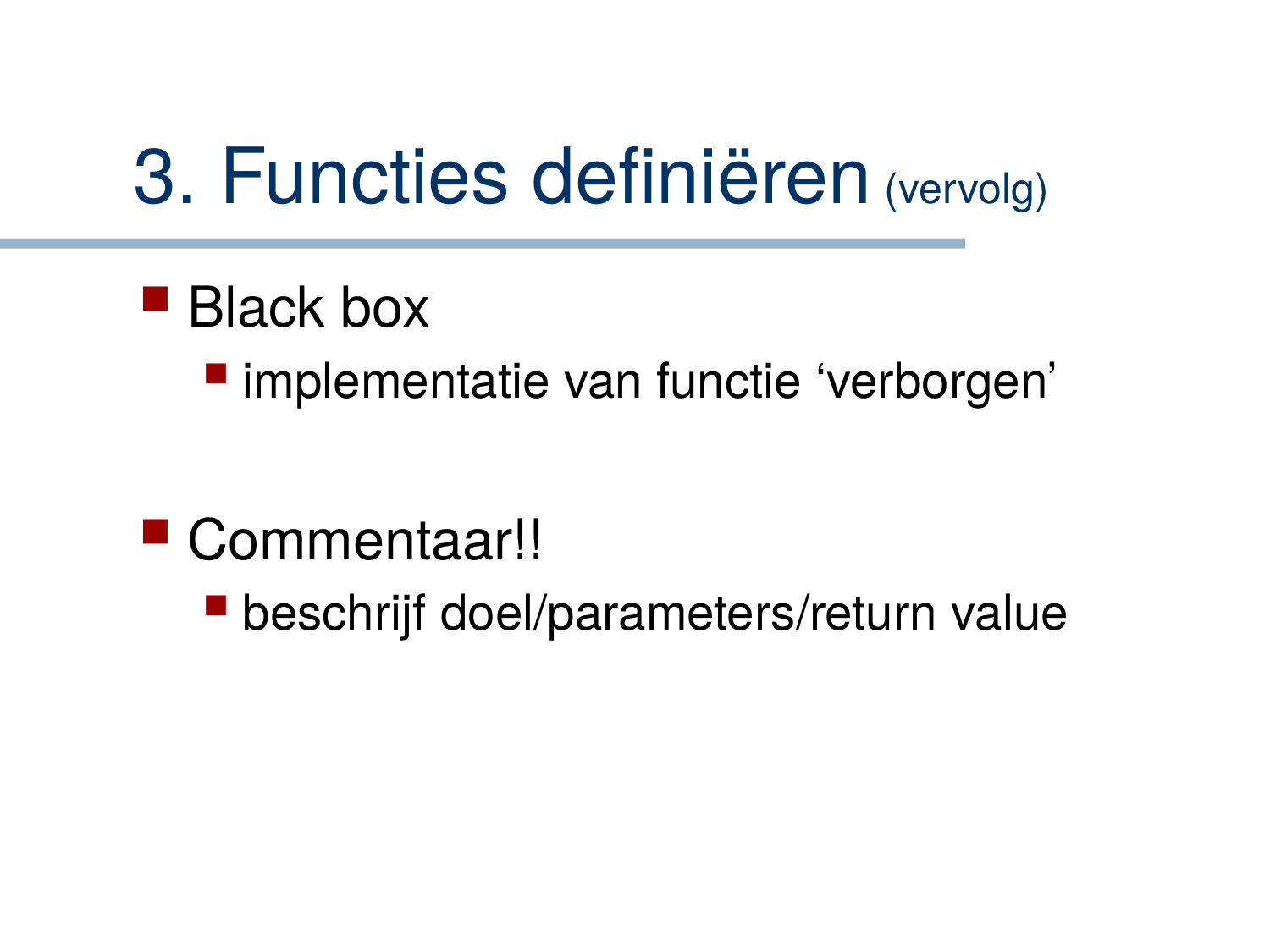

# 3. Functies definiëren (vervolg)
Black box
implementatie van functie ‘verborgen’

Commentaar!!
beschrijf doel/parameters/return value